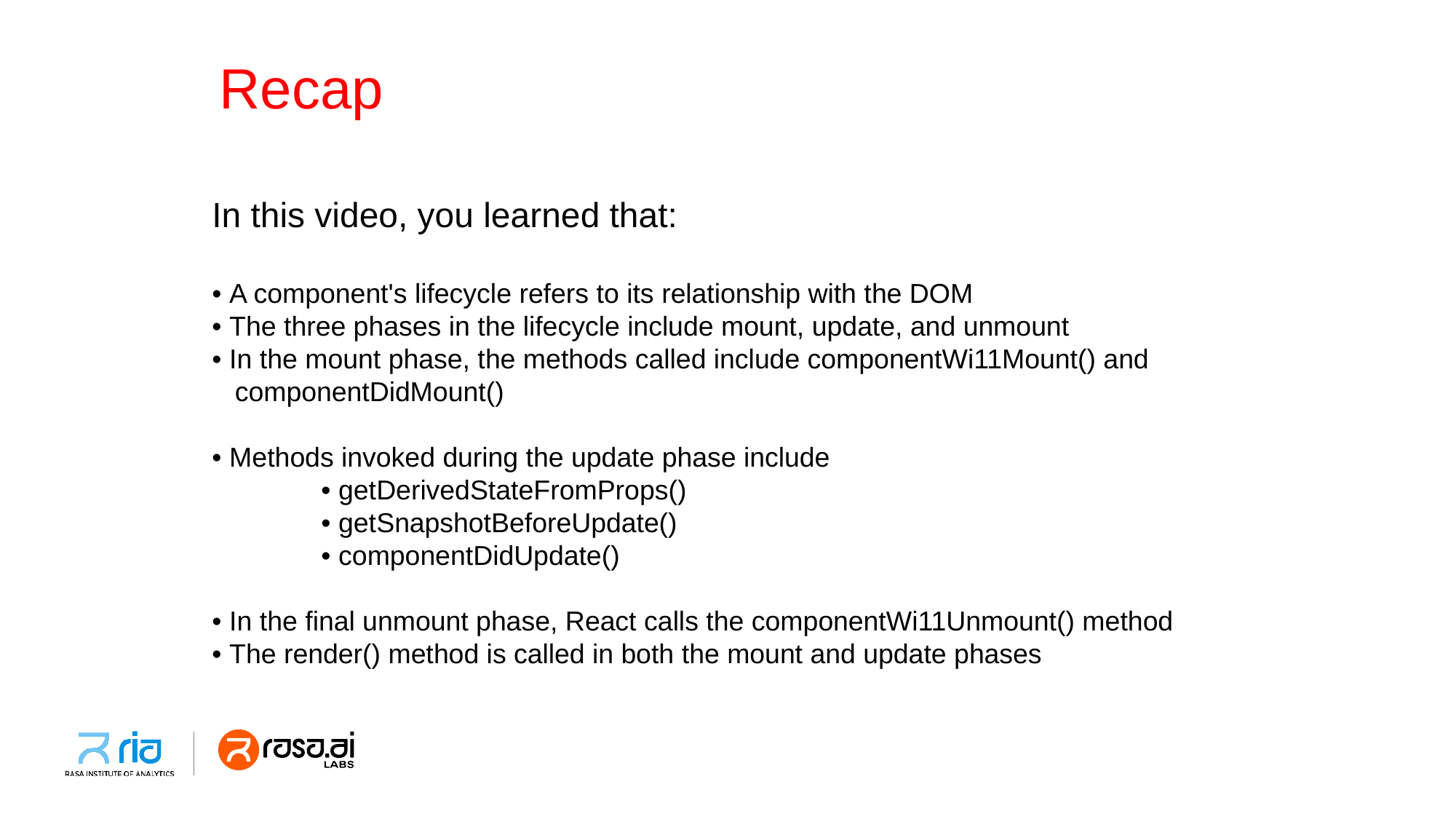

# Recap
In this video, you learned that:

• A component's lifecycle refers to its relationship with the DOM
• The three phases in the lifecycle include mount, update, and unmount
• In the mount phase, the methods called include componentWi11Mount() and
   componentDidMount()

• Methods invoked during the update phase include
	• getDerivedStateFromProps()
	• getSnapshotBeforeUpdate()
	• componentDidUpdate()

• In the final unmount phase, React calls the componentWi11Unmount() method
• The render() method is called in both the mount and update phases